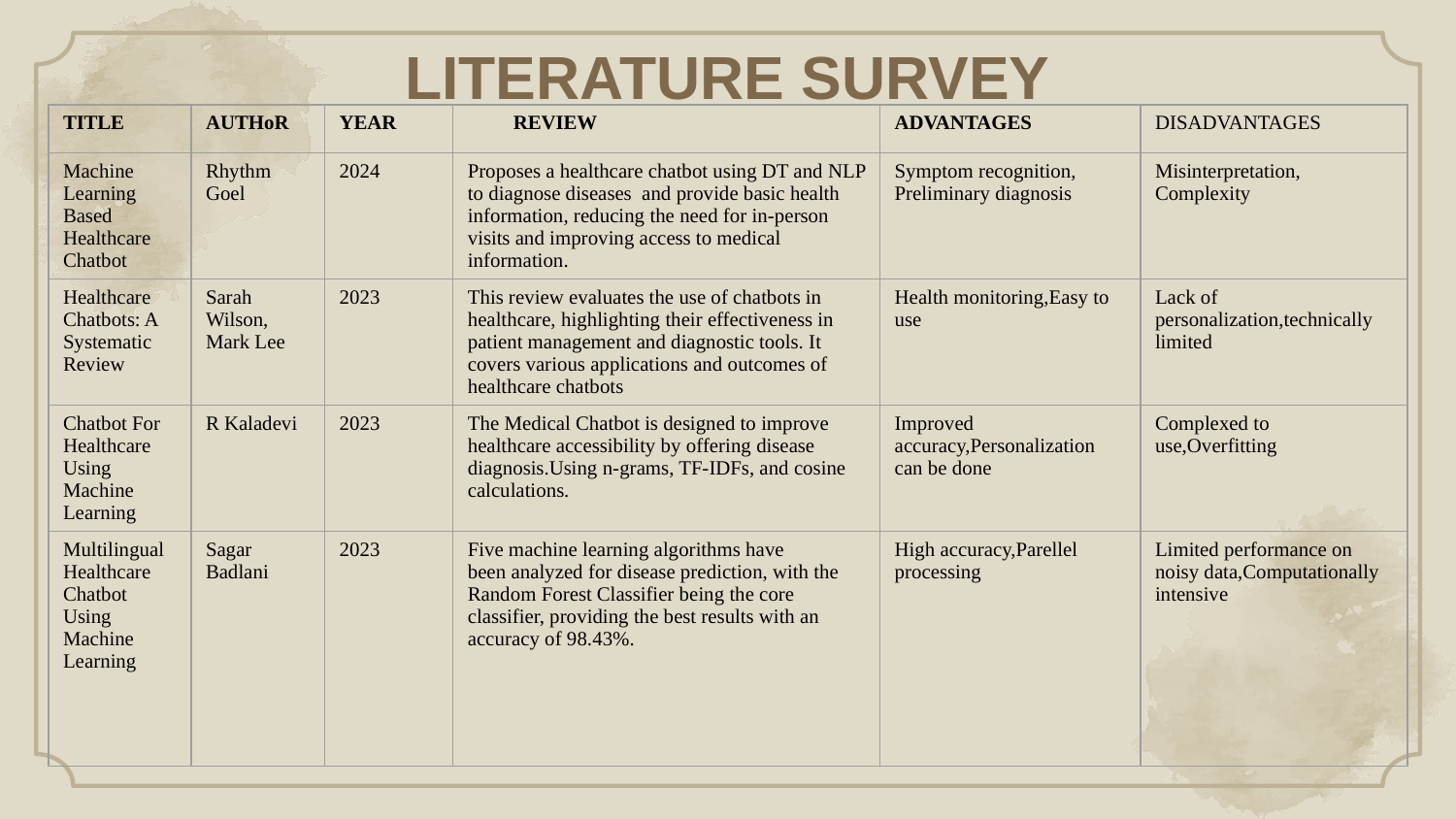

# LITERATURE SURVEY
| TITLE | AUTHoR | YEAR | REVIEW | ADVANTAGES | DISADVANTAGES |
| --- | --- | --- | --- | --- | --- |
| Machine Learning Based Healthcare Chatbot | Rhythm Goel | 2024 | Proposes a healthcare chatbot using DT and NLP to diagnose diseases  and provide basic health information, reducing the need for in-person visits and improving access to medical information. | Symptom recognition, Preliminary diagnosis | Misinterpretation, Complexity |
| Healthcare Chatbots: A Systematic Review | Sarah Wilson, Mark Lee | 2023 | This review evaluates the use of chatbots in healthcare, highlighting their effectiveness in patient management and diagnostic tools. It covers various applications and outcomes of healthcare chatbots | Health monitoring,Easy to use | Lack of personalization,technically limited |
| Chatbot For Healthcare Using Machine Learning | R Kaladevi | 2023 | The Medical Chatbot is designed to improve healthcare accessibility by offering disease diagnosis.Using n-grams, TF-IDFs, and cosine calculations. | Improved accuracy,Personalization can be done | Complexed to use,Overfitting |
| Multilingual Healthcare Chatbot Using Machine Learning | Sagar Badlani | 2023 | Five machine learning algorithms have been analyzed for disease prediction, with the Random Forest Classifier being the core classifier, providing the best results with an accuracy of 98.43%. | High accuracy,Parellel processing | Limited performance on noisy data,Computationally intensive |